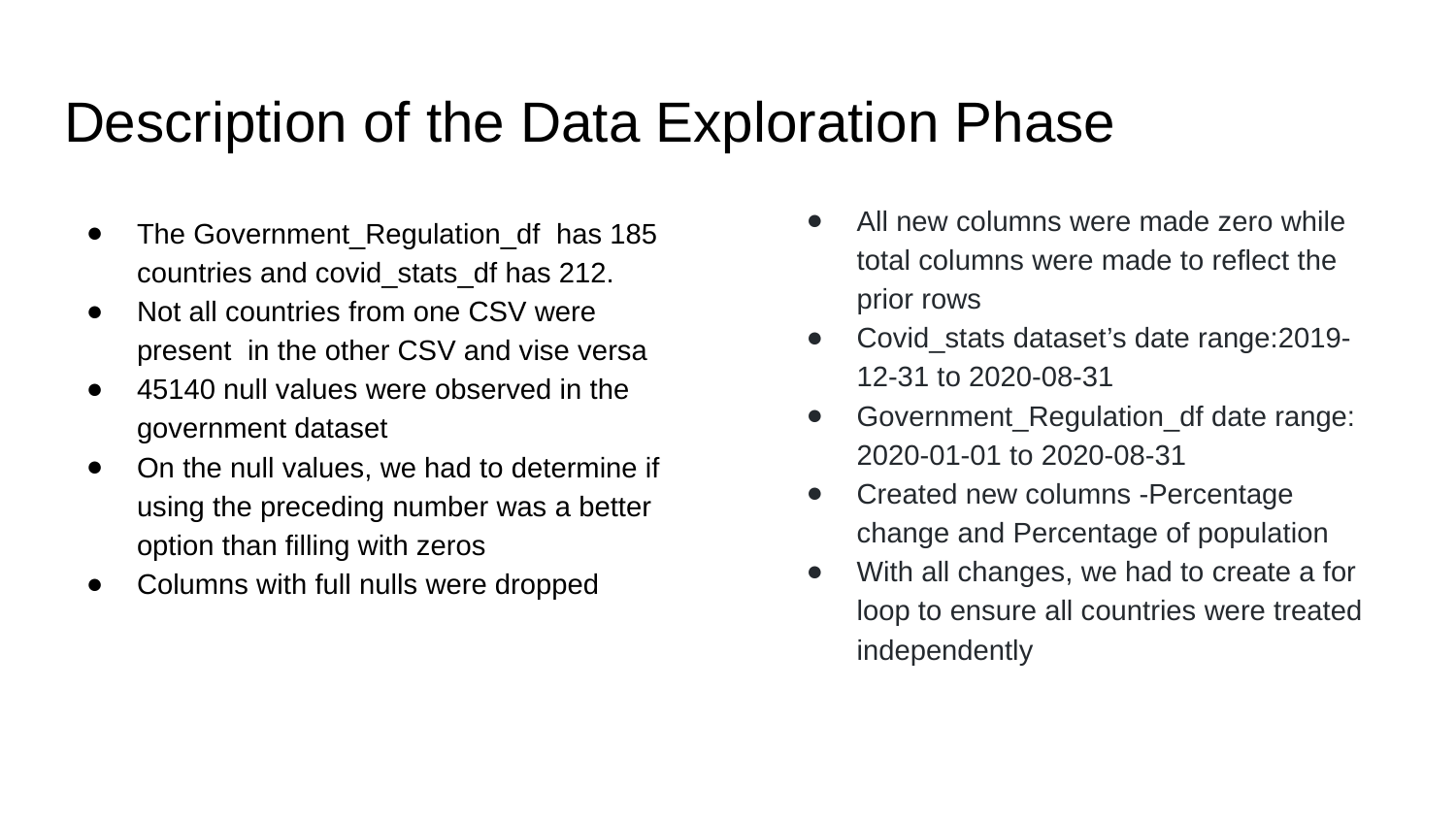

# Description of the Data Exploration Phase
All new columns were made zero while total columns were made to reflect the prior rows
Covid_stats dataset’s date range:2019-12-31 to 2020-08-31
Government_Regulation_df date range: 2020-01-01 to 2020-08-31
Created new columns -Percentage change and Percentage of population
With all changes, we had to create a for loop to ensure all countries were treated independently

The Government_Regulation_df  has 185 countries and covid_stats_df has 212.
Not all countries from one CSV were present  in the other CSV and vise versa
45140 null values were observed in the government dataset
On the null values, we had to determine if using the preceding number was a better option than filling with zeros
Columns with full nulls were dropped